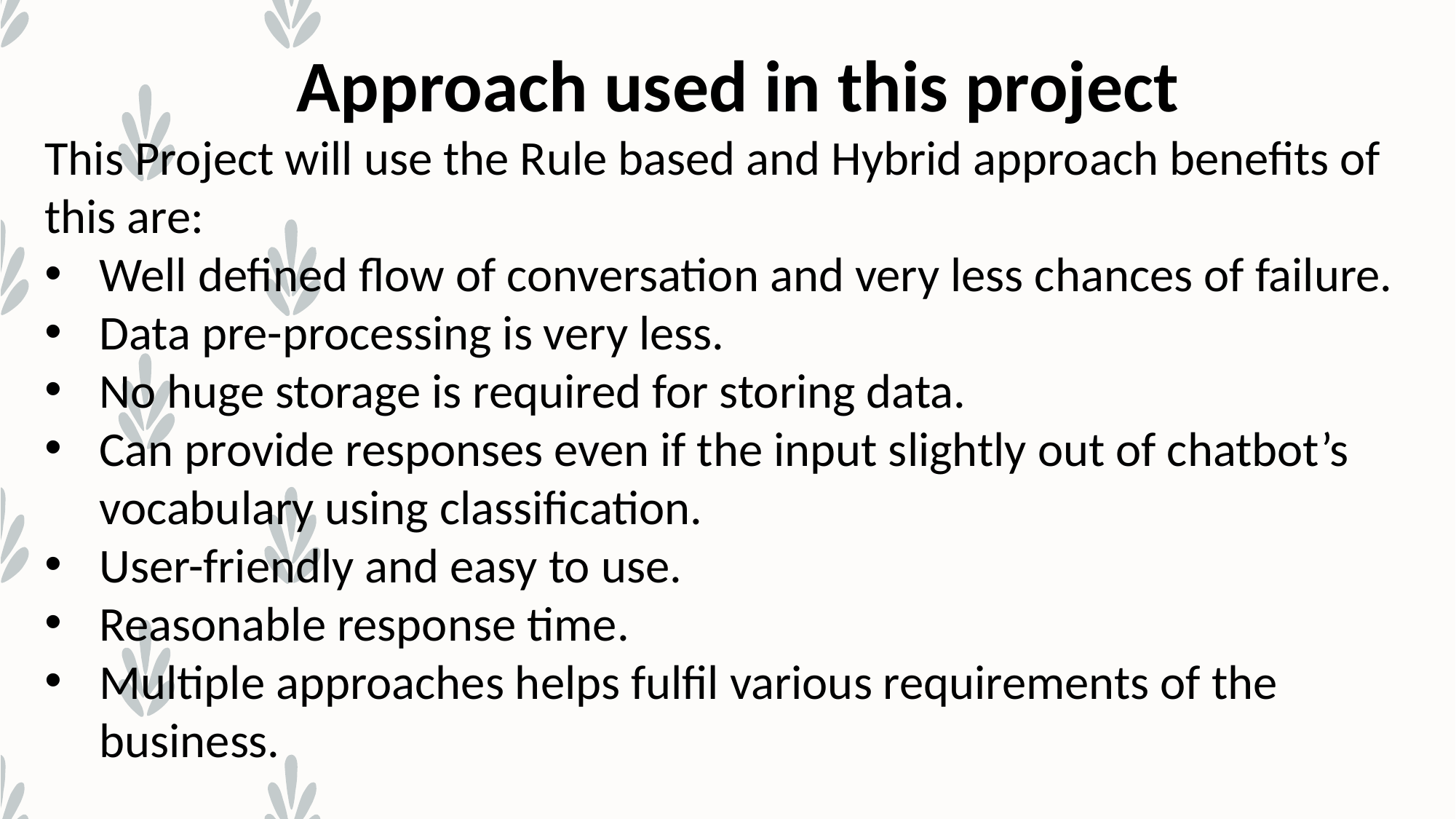

Approach used in this project
This Project will use the Rule based and Hybrid approach benefits of this are:
Well defined flow of conversation and very less chances of failure.
Data pre-processing is very less.
No huge storage is required for storing data.
Can provide responses even if the input slightly out of chatbot’s vocabulary using classification.
User-friendly and easy to use.
Reasonable response time.
Multiple approaches helps fulfil various requirements of the business.